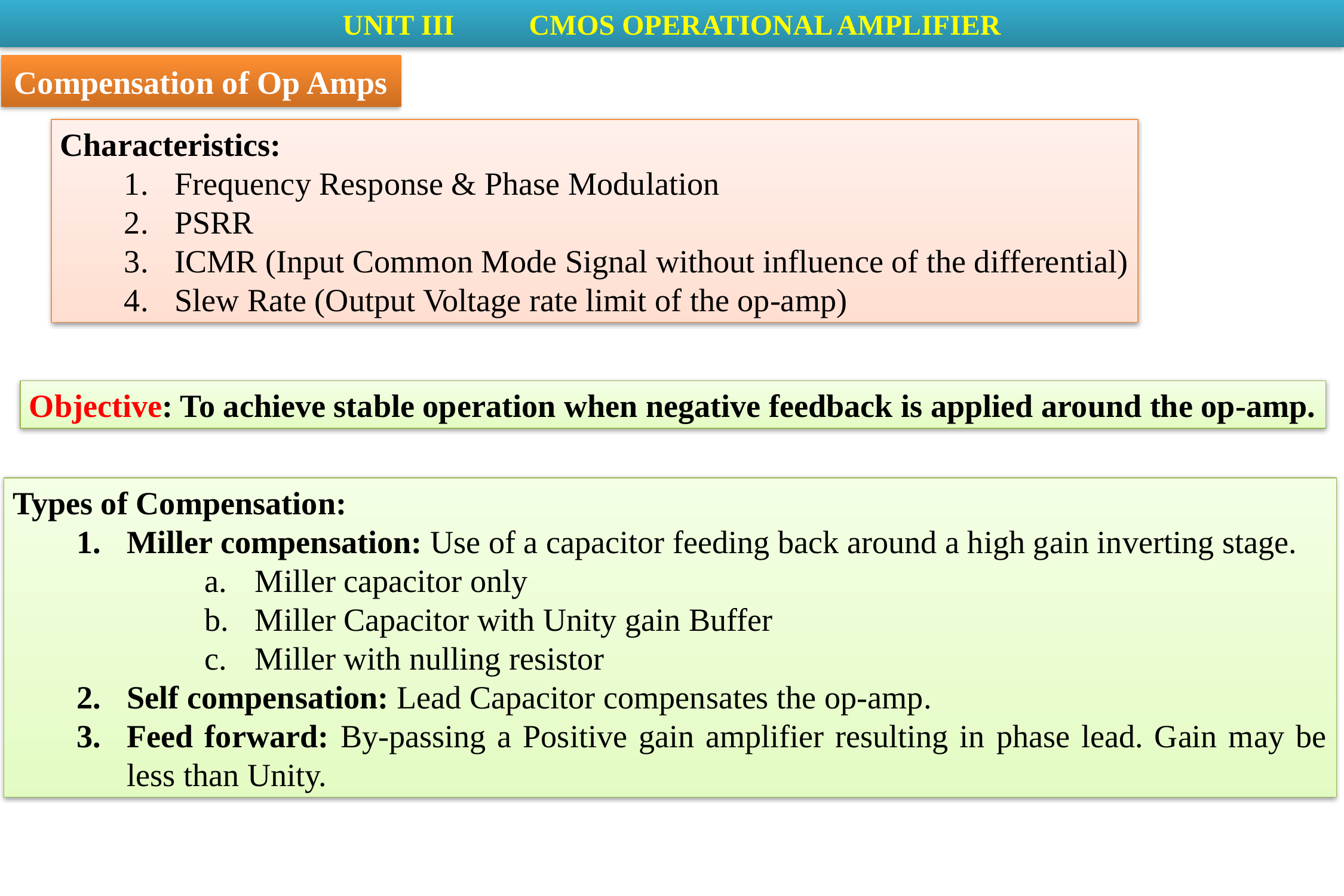

UNIT III	 CMOS OPERATIONAL AMPLIFIER
Compensation of Op Amps
Characteristics:
Frequency Response & Phase Modulation
PSRR
ICMR (Input Common Mode Signal without influence of the differential)
Slew Rate (Output Voltage rate limit of the op-amp)
Objective: To achieve stable operation when negative feedback is applied around the op-amp.
Types of Compensation:
Miller compensation: Use of a capacitor feeding back around a high gain inverting stage.
Miller capacitor only
Miller Capacitor with Unity gain Buffer
Miller with nulling resistor
Self compensation: Lead Capacitor compensates the op-amp.
Feed forward: By-passing a Positive gain amplifier resulting in phase lead. Gain may be less than Unity.